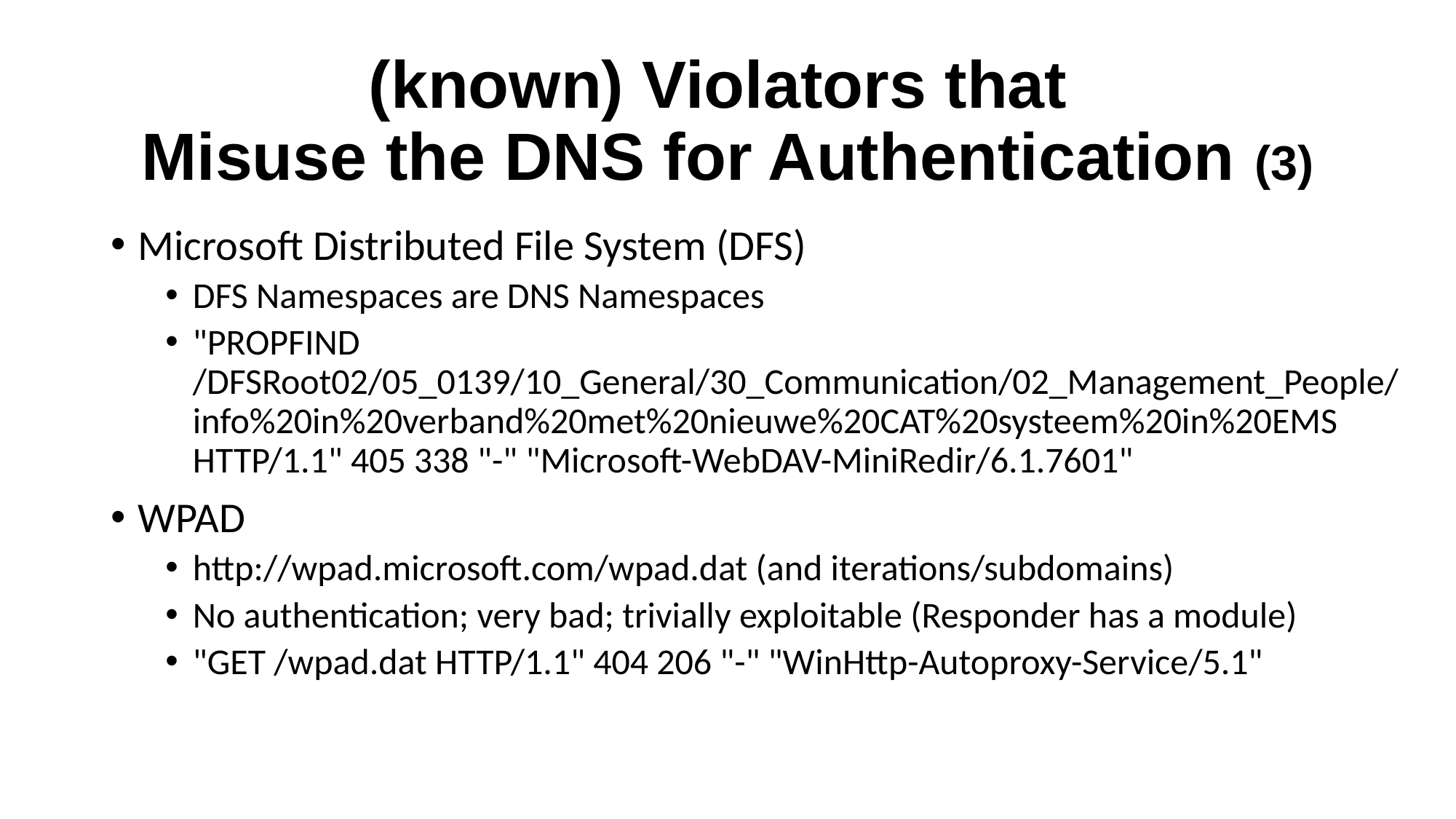

# (known) Violators that Misuse the DNS for Authentication (3)
Microsoft Distributed File System (DFS)
DFS Namespaces are DNS Namespaces
"PROPFIND /DFSRoot02/05_0139/10_General/30_Communication/02_Management_People/info%20in%20verband%20met%20nieuwe%20CAT%20systeem%20in%20EMS HTTP/1.1" 405 338 "-" "Microsoft-WebDAV-MiniRedir/6.1.7601"
WPAD
http://wpad.microsoft.com/wpad.dat (and iterations/subdomains)
No authentication; very bad; trivially exploitable (Responder has a module)
"GET /wpad.dat HTTP/1.1" 404 206 "-" "WinHttp-Autoproxy-Service/5.1"